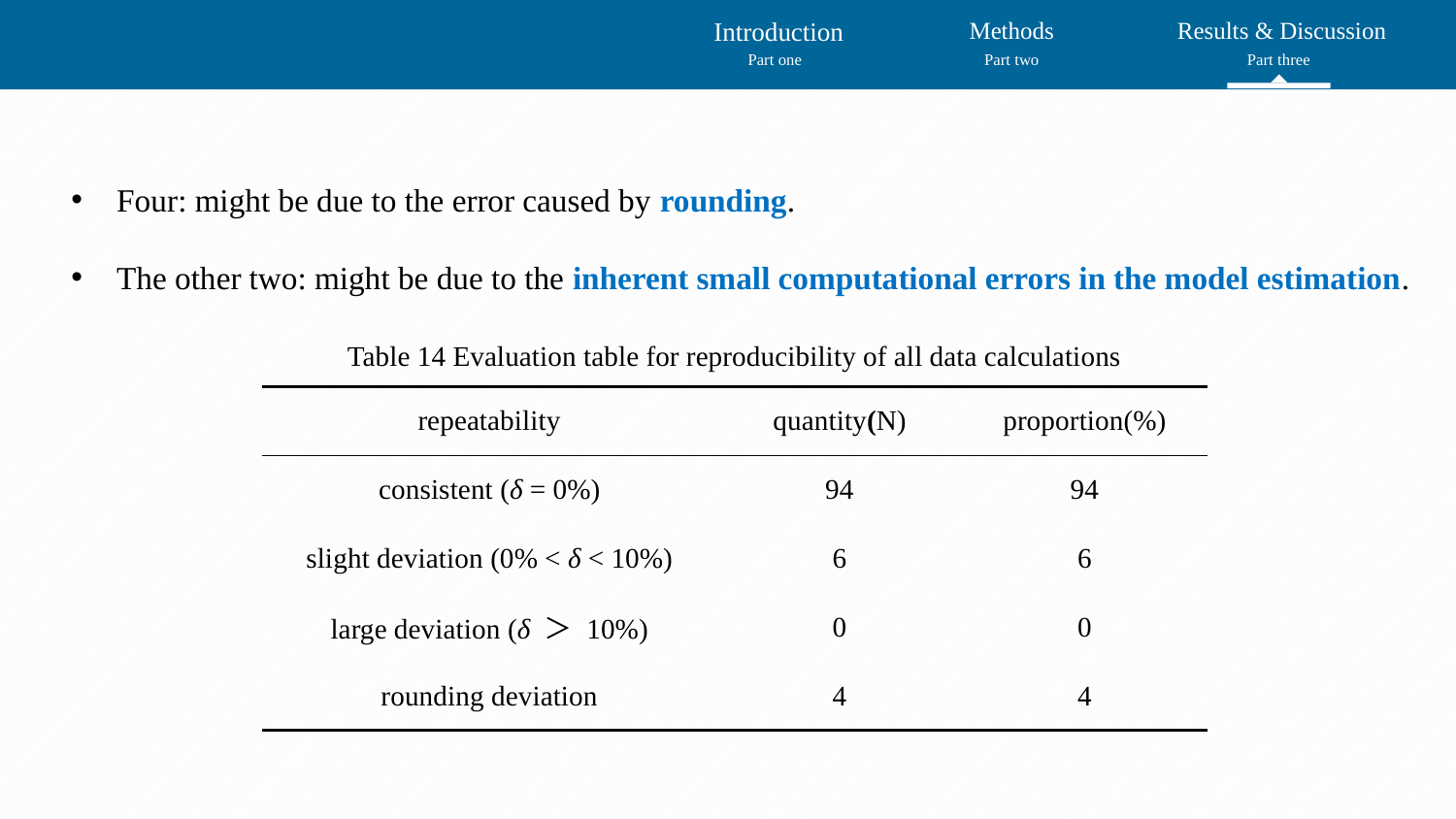

Introduction
Methods
 Results & Discussion
Part one
Part two
Part three

Four: might be due to the error caused by rounding.
The other two: might be due to the inherent small computational errors in the model estimation.
Table 14 Evaluation table for reproducibility of all data calculations
| repeatability | quantity(N) | proportion(%) |
| --- | --- | --- |
| consistent (δ = 0%) | 94 | 94 |
| slight deviation (0% < δ < 10%) | 6 | 6 |
| large deviation (δ ＞ 10%) | 0 | 0 |
| rounding deviation | 4 | 4 |